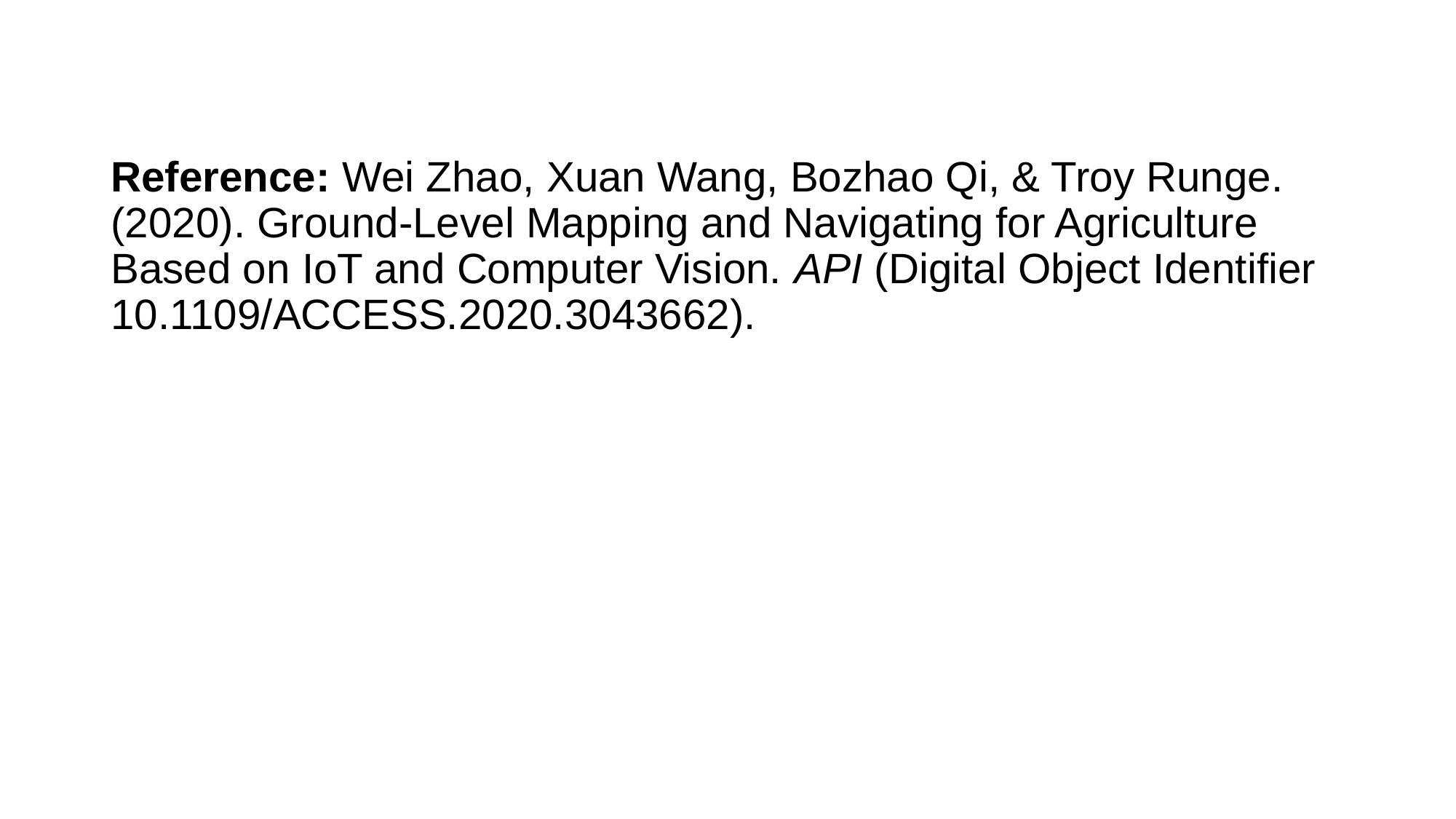

Reference: Wei Zhao, Xuan Wang, Bozhao Qi, & Troy Runge. (2020). Ground-Level Mapping and Navigating for Agriculture Based on IoT and Computer Vision. API (Digital Object Identifier 10.1109/ACCESS.2020.3043662).